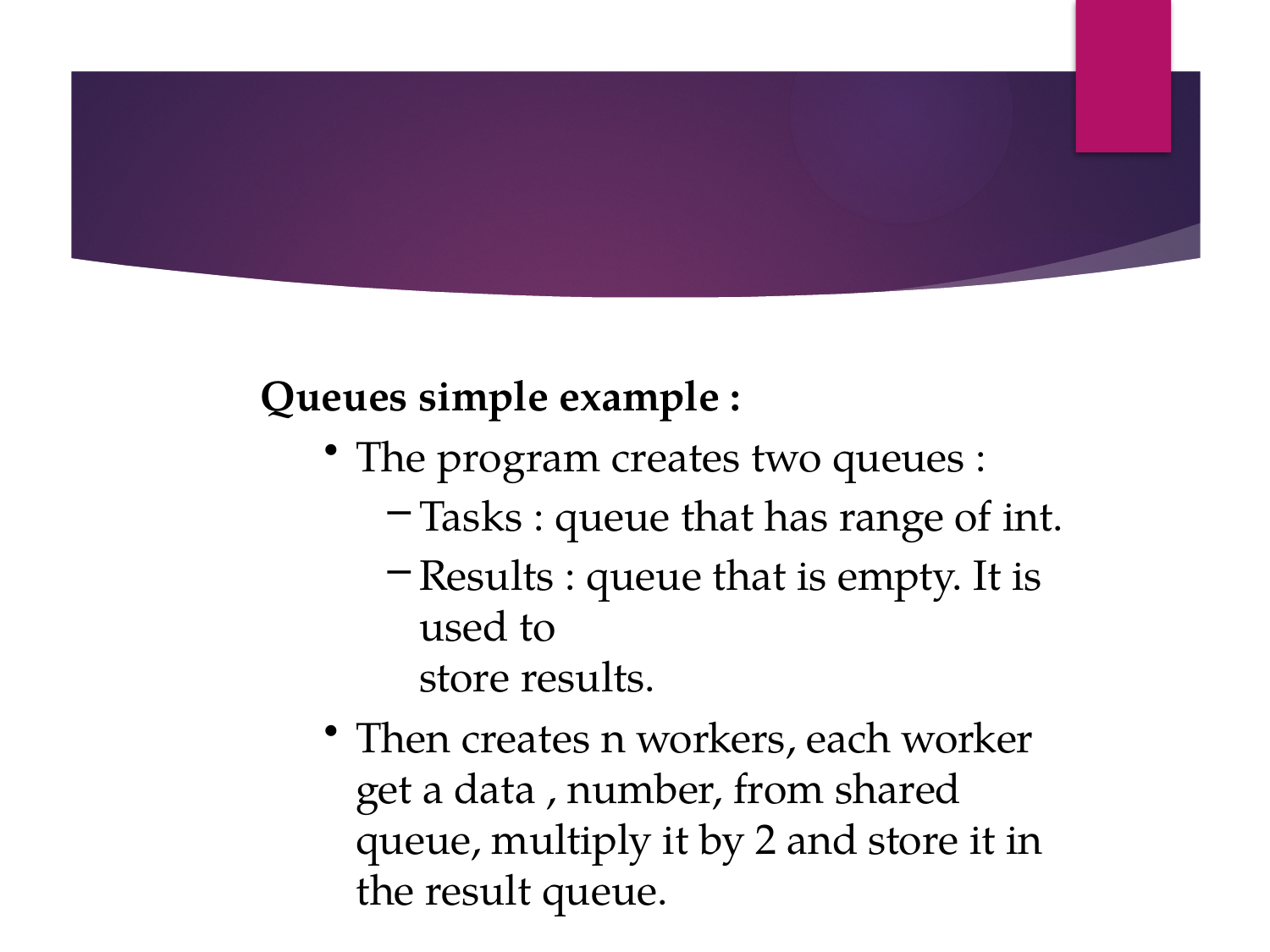

Queues simple example :
The program creates two queues :
Tasks : queue that has range of int.
Results : queue that is empty. It is used to
store results.
Then creates n workers, each worker  get a data , number, from shared  queue, multiply it by 2 and store it in  the result queue.